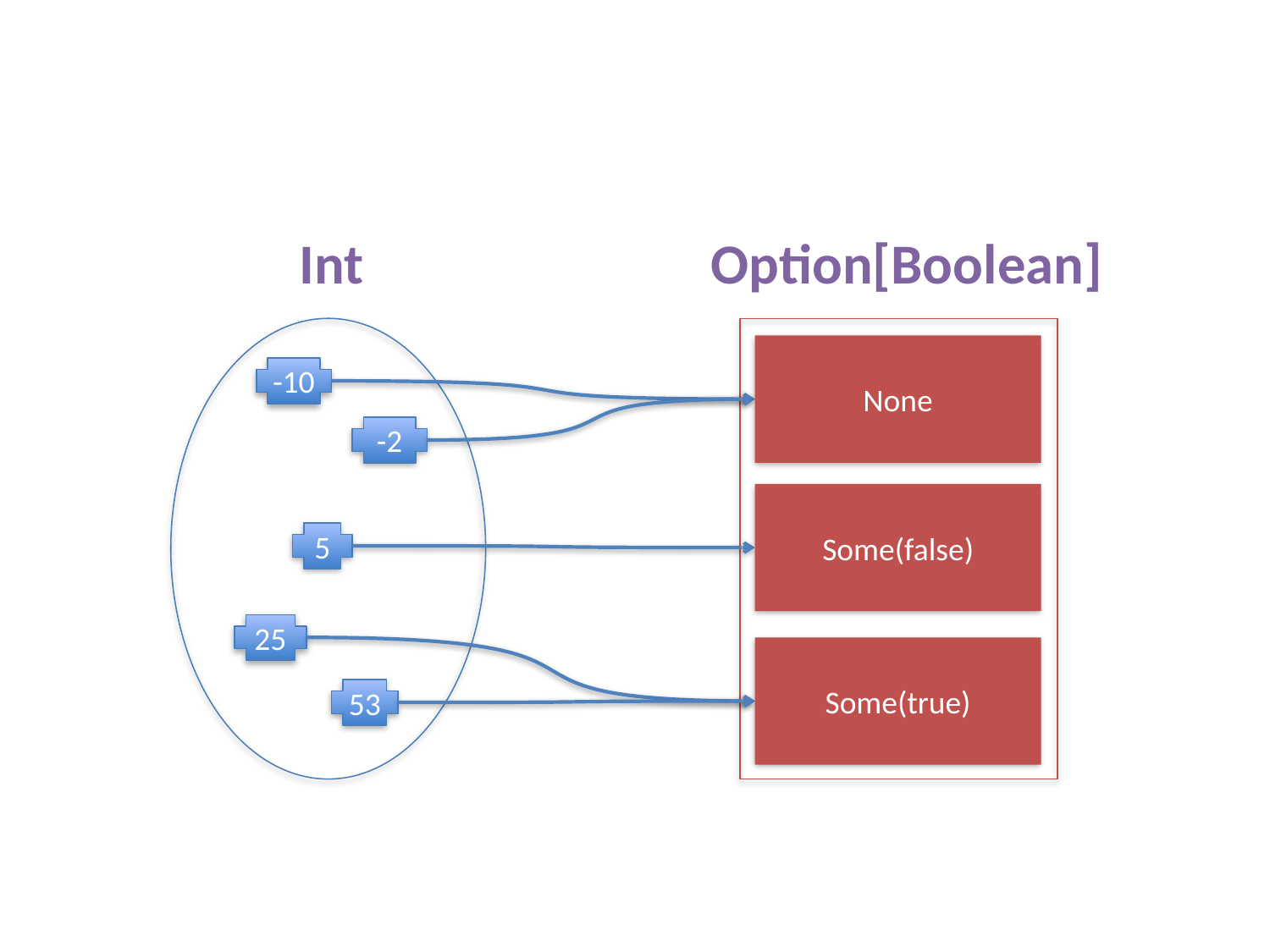

Int
Option[Boolean]

None
-10
-2
Some(false)
5
25
Some(true)
53